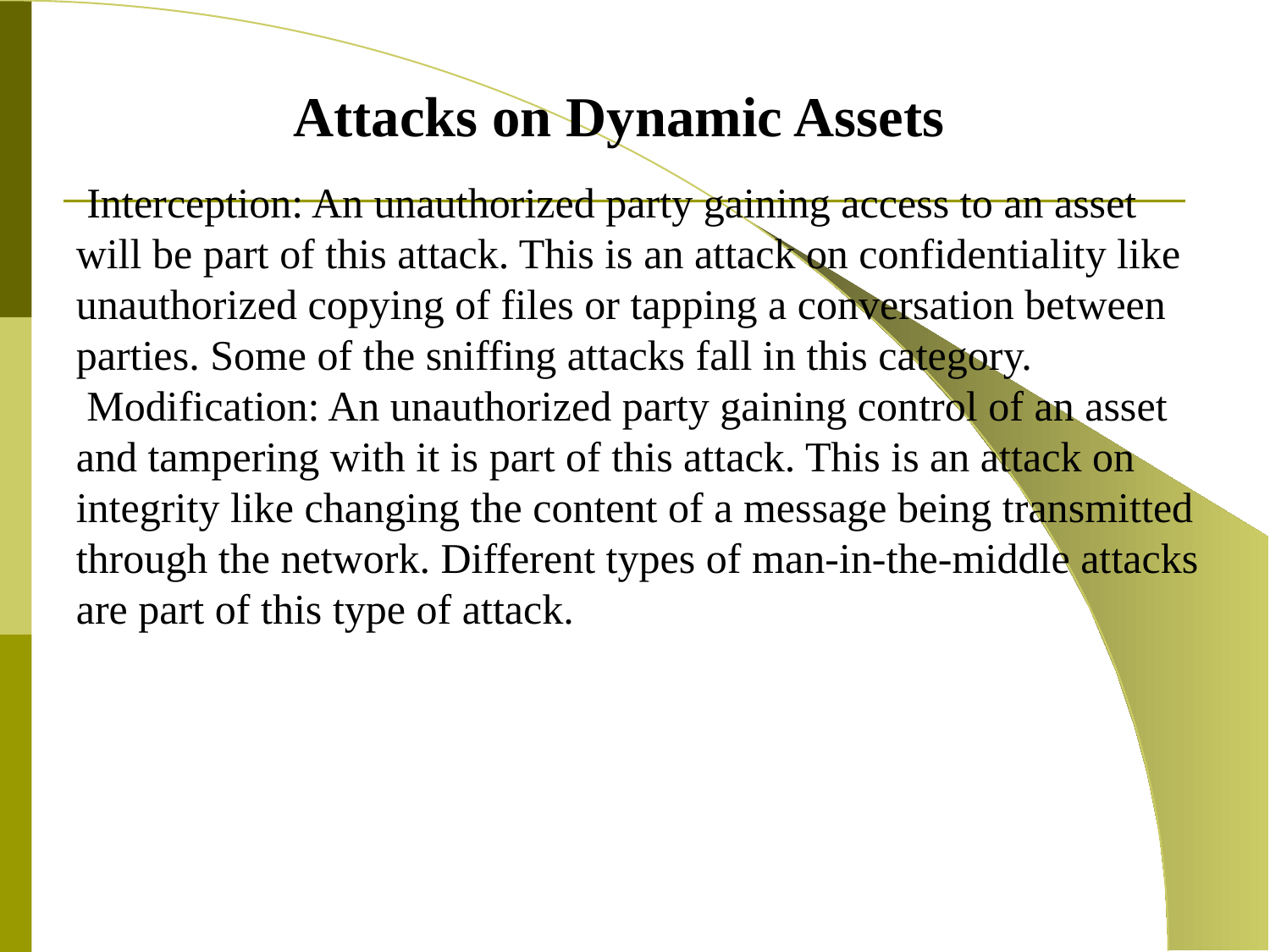

Attacks on Dynamic Assets
 Interception: An unauthorized party gaining access to an asset will be part of this attack. This is an attack on confidentiality like unauthorized copying of files or tapping a conversation between parties. Some of the sniffing attacks fall in this category.
 Modification: An unauthorized party gaining control of an asset and tampering with it is part of this attack. This is an attack on integrity like changing the content of a message being transmitted through the network. Different types of man-in-the-middle attacks are part of this type of attack.